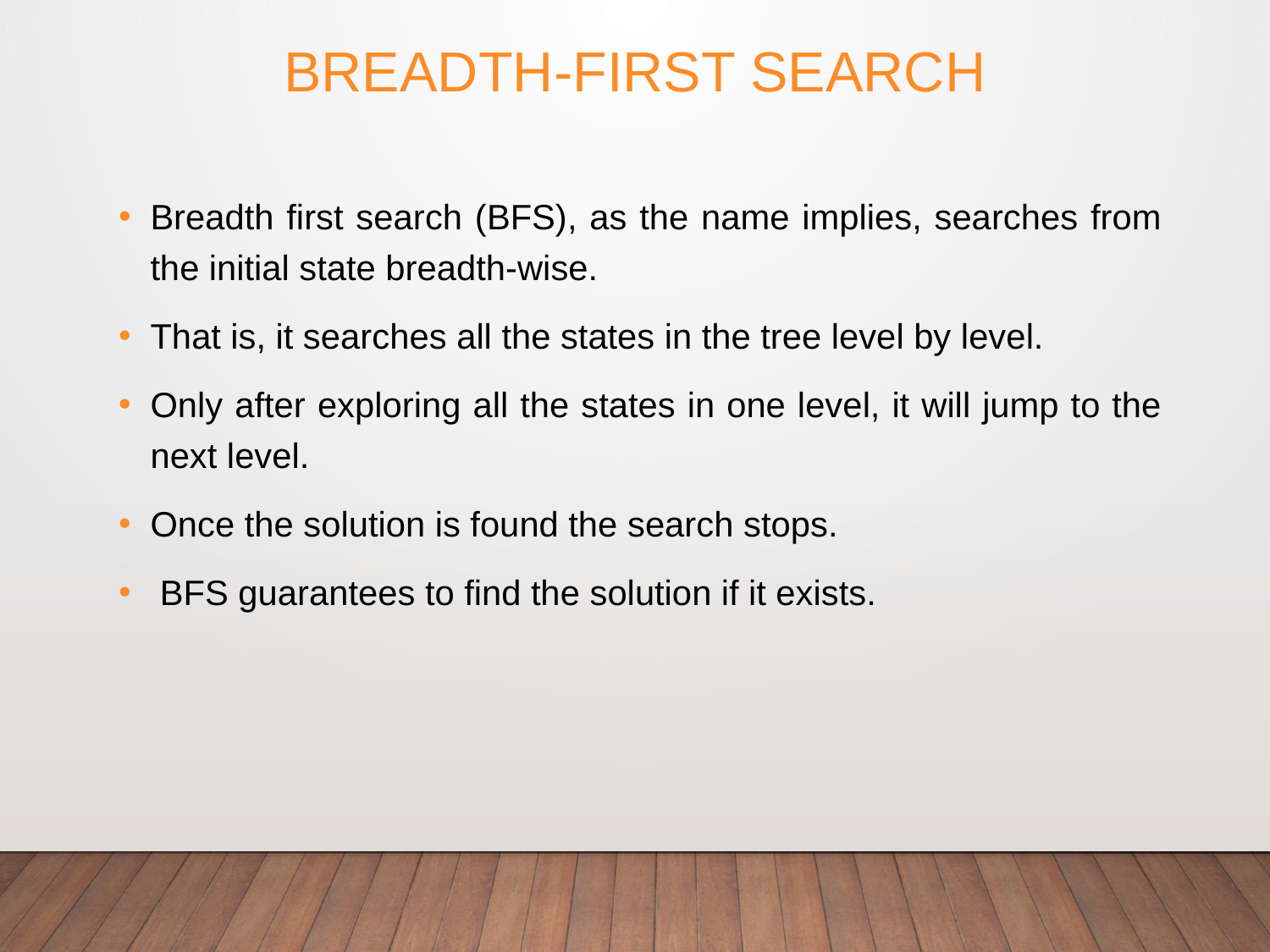

# Breadth-first search
Breadth first search (BFS), as the name implies, searches from the initial state breadth-wise.
That is, it searches all the states in the tree level by level.
Only after exploring all the states in one level, it will jump to the next level.
Once the solution is found the search stops.
 BFS guarantees to find the solution if it exists.